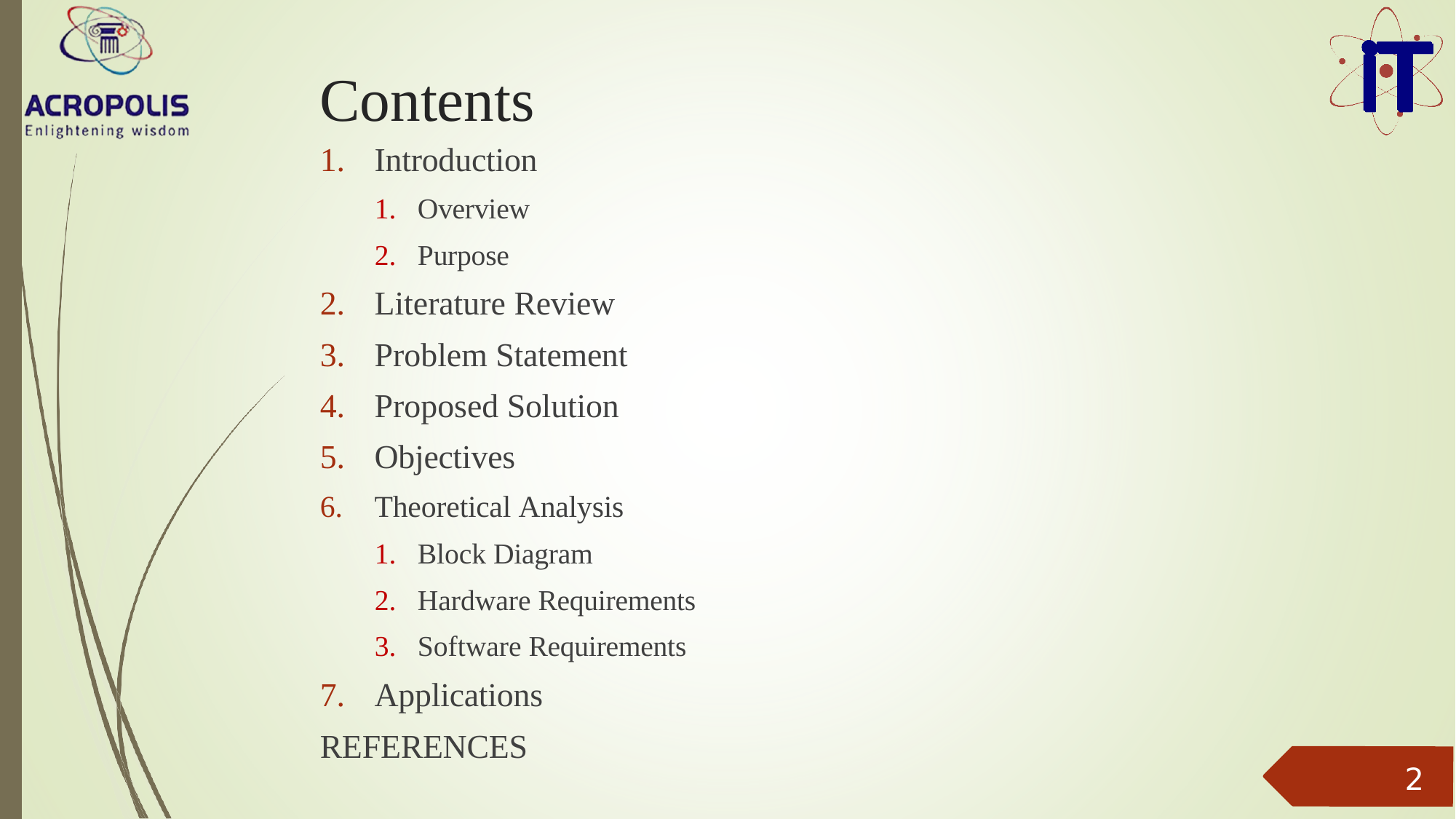

# Contents
Introduction
Overview
Purpose
Literature Review
Problem Statement
Proposed Solution
Objectives
Theoretical Analysis
Block Diagram
Hardware Requirements
Software Requirements
Applications
REFERENCES
2